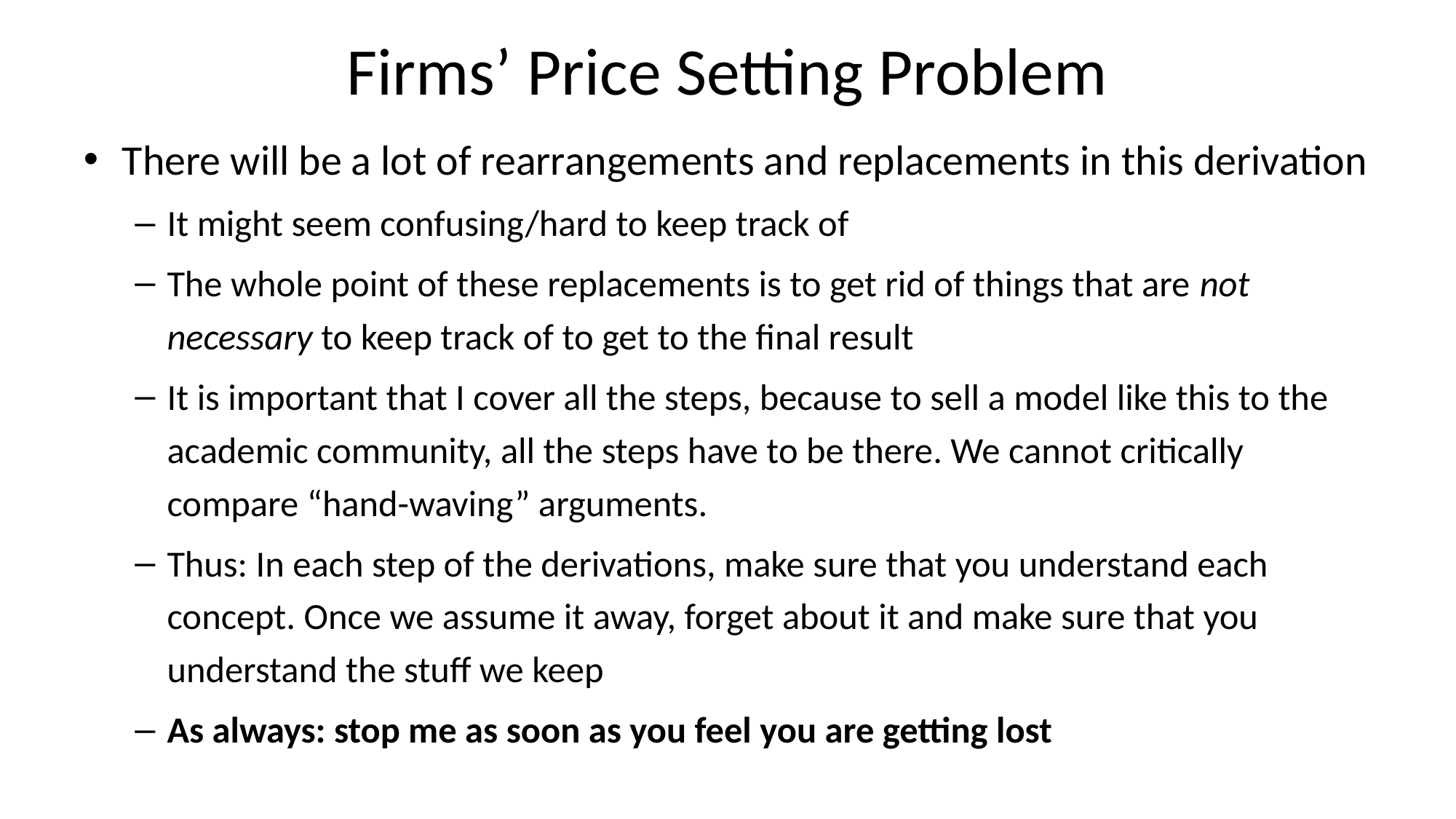

# Firms’ Price Setting Problem
There will be a lot of rearrangements and replacements in this derivation
It might seem confusing/hard to keep track of
The whole point of these replacements is to get rid of things that are not necessary to keep track of to get to the final result
It is important that I cover all the steps, because to sell a model like this to the academic community, all the steps have to be there. We cannot critically compare “hand-waving” arguments.
Thus: In each step of the derivations, make sure that you understand each concept. Once we assume it away, forget about it and make sure that you understand the stuff we keep
As always: stop me as soon as you feel you are getting lost